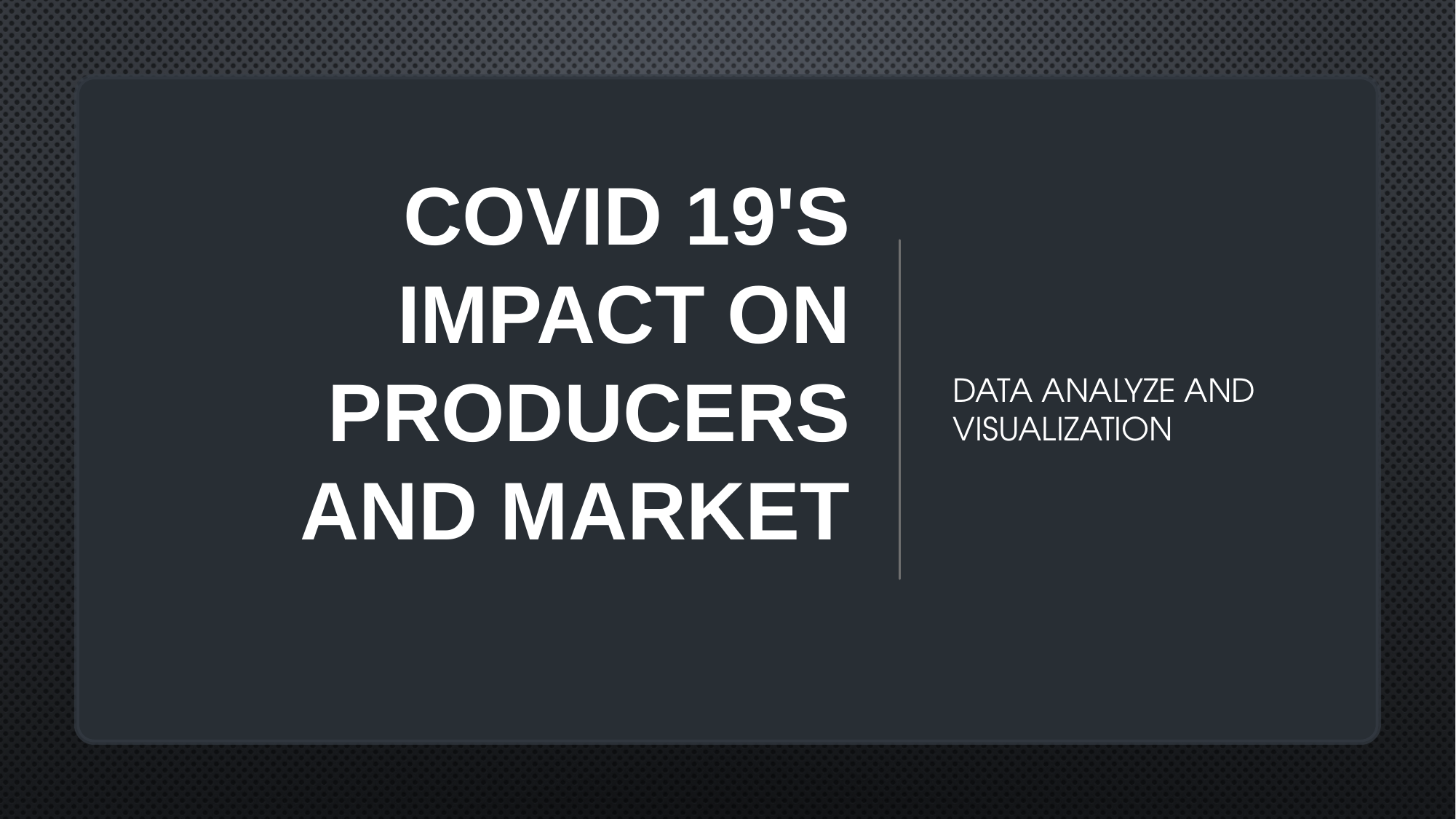

# COVID 19'S IMPACT ON PRODUCERS AND MARKET
Data Analyze and Vısualızatıon